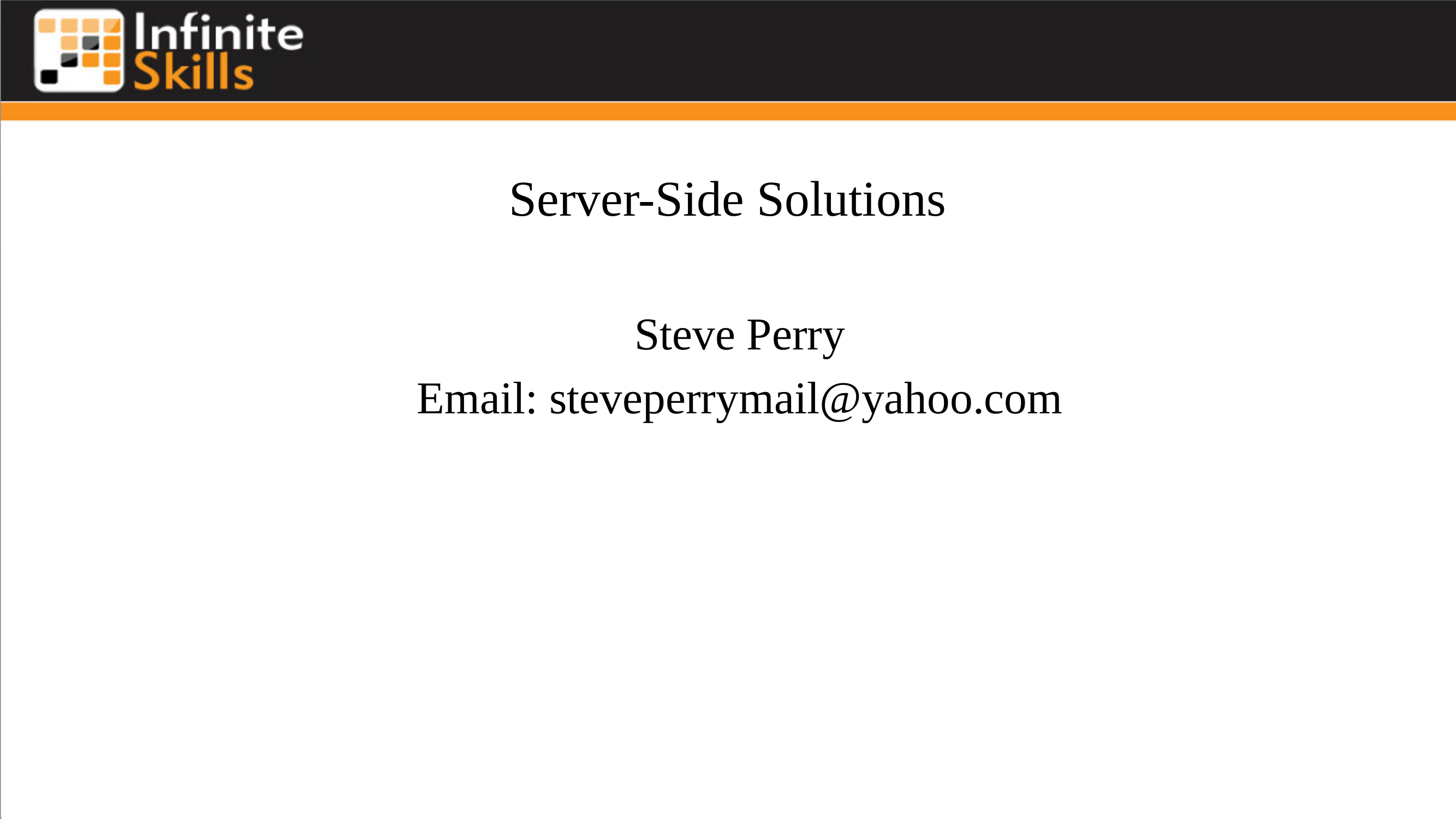

# Server-Side Solutions
Steve Perry
Email: steveperrymail@yahoo.com